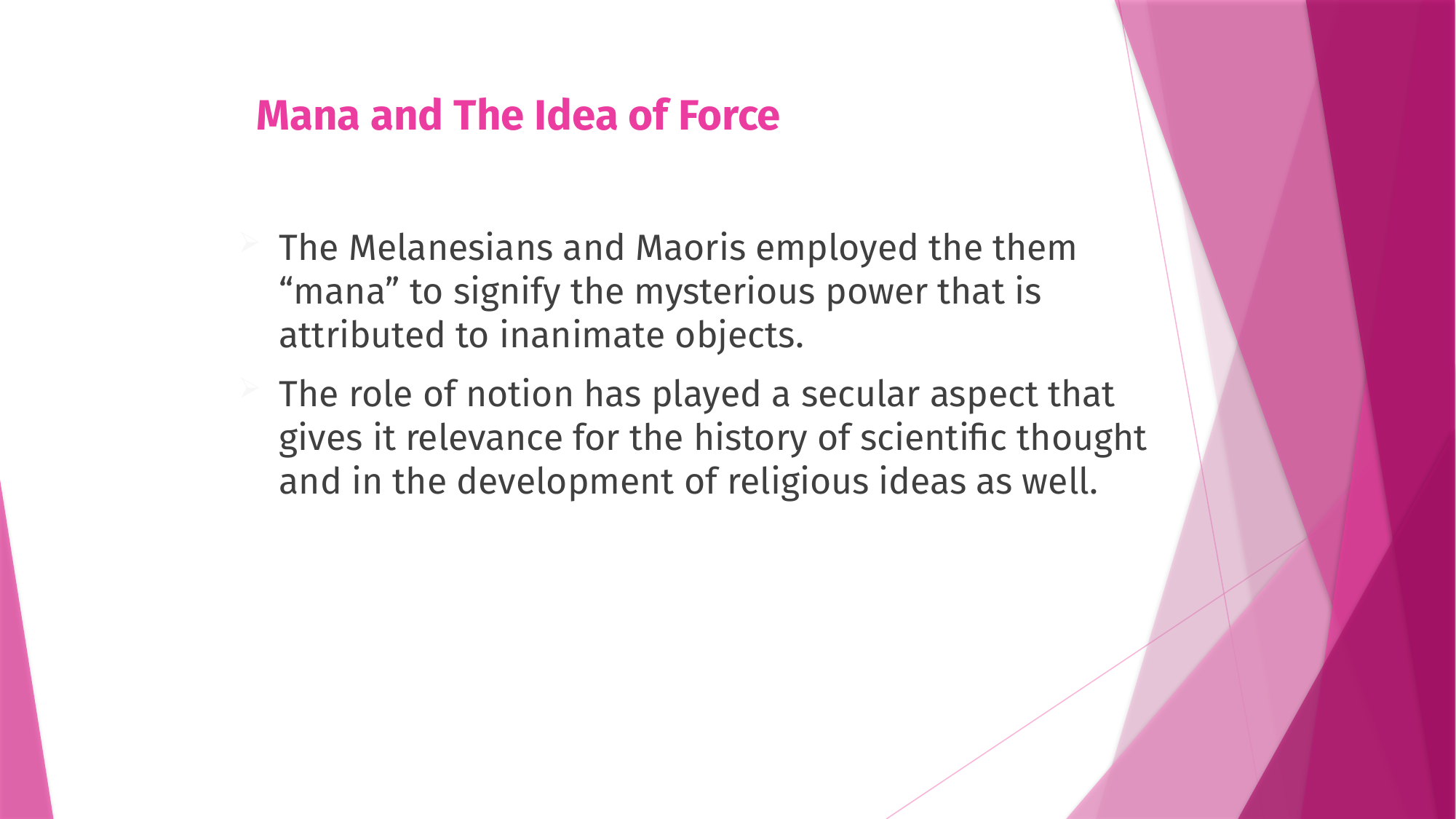

# Mana and The Idea of Force
The Melanesians and Maoris employed the them “mana” to signify the mysterious power that is attributed to inanimate objects.
The role of notion has played a secular aspect that gives it relevance for the history of scientific thought and in the development of religious ideas as well.